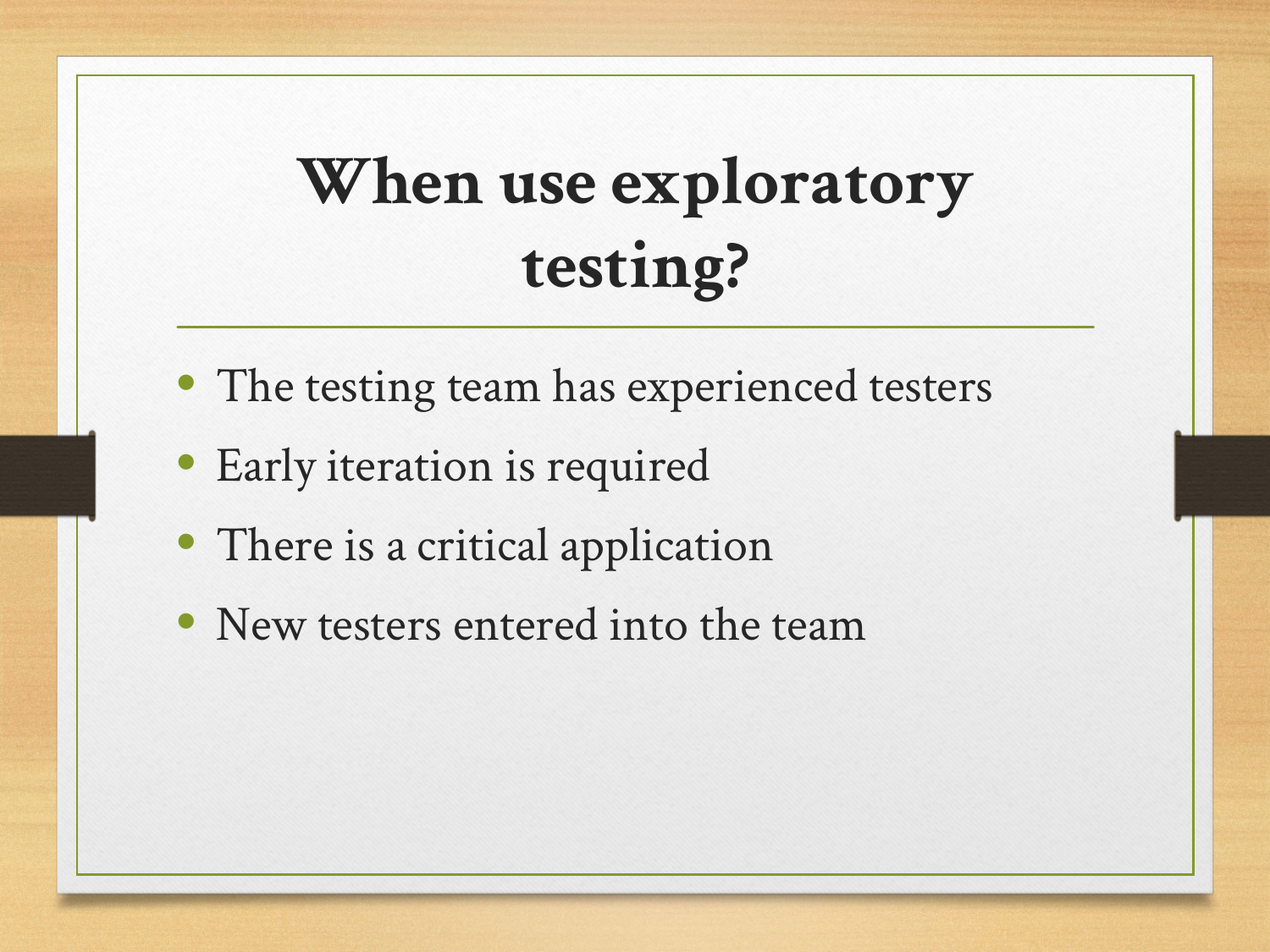

# When use exploratory testing?
The testing team has experienced testers
Early iteration is required
There is a critical application
New testers entered into the team